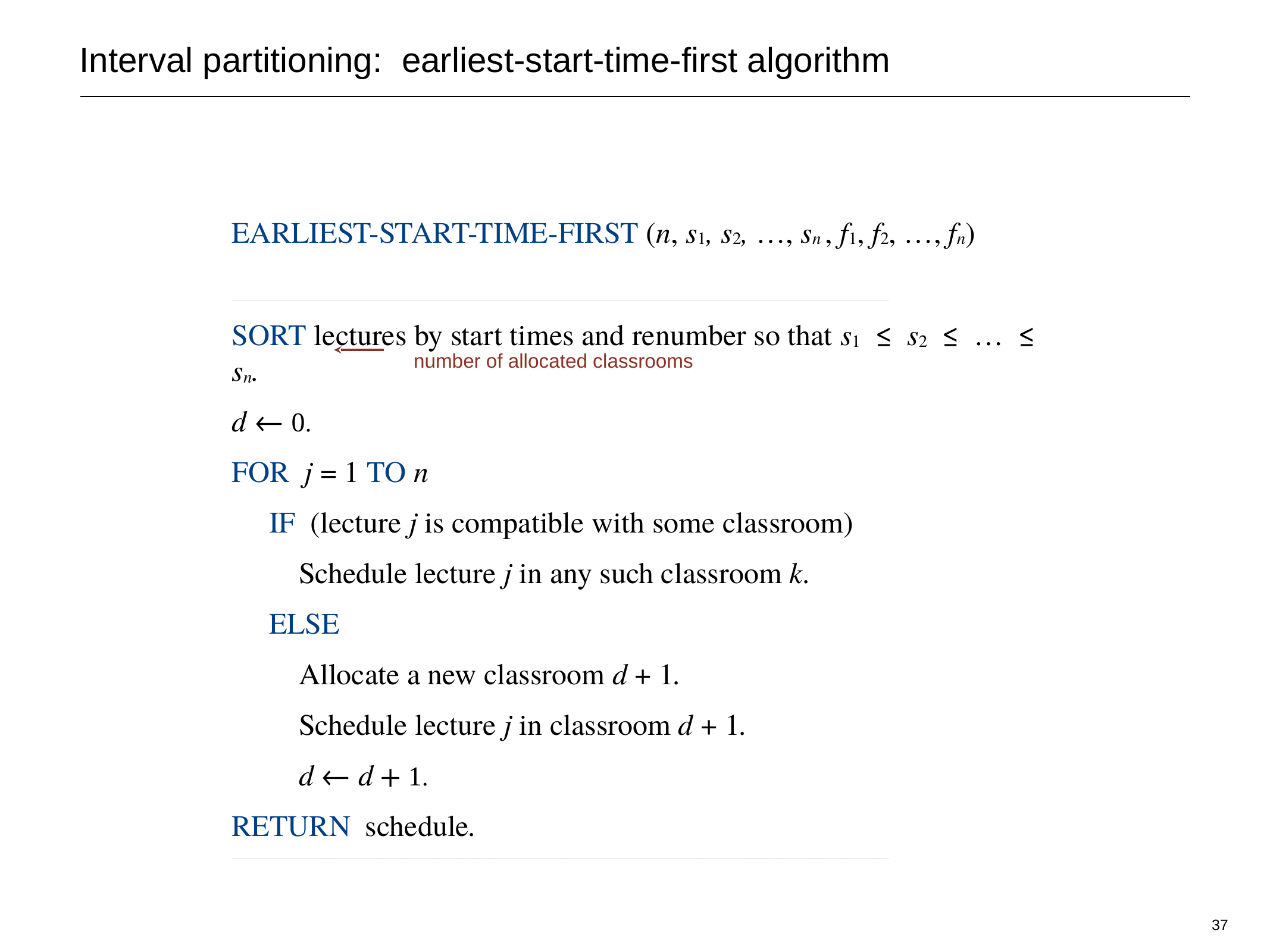

# Interval partitioning:  earliest-start-time-first algorithm

Earliest-Start-Time-First (n, s1, s2, …, sn , f1, f2, …, fn)
_________________________________________________________________________________________________________________________________________________________________________________________________________________________________________________________________________________________________________________________________________________________________________________________________________________________________________________________________________________________________________________________________________________________________________________________________________________________________________________________________________________________________________________________________________________________________________________________________________________________________________________________________________________________________________________________________________________________________________________________________________________________________________________________________________________________________________________________________________________________
Sort lectures by start times and renumber so that s1  ≤  s2  ≤  …  ≤  sn.
d ← 0.
For  j = 1 to n
     If  (lecture j is compatible with some classroom)
         Schedule lecture j in any such classroom k.
     Else
         Allocate a new classroom d + 1.
         Schedule lecture j in classroom d + 1.
         d ← d + 1.
Return  schedule.
_________________________________________________________________________________________________________________________________________________________________________________________________________________________________________________________________________________________________________________________________________________________________________________________________________________________________________________________________________________________________________________________________________________________________________________________________________________________________________________________________________________________________________________________________________________________________________________________________________________________________________________________________________________________________________________________________________________________________________________________________________________________________________________________________________________________________________________________________________________________
number of allocated classrooms

37